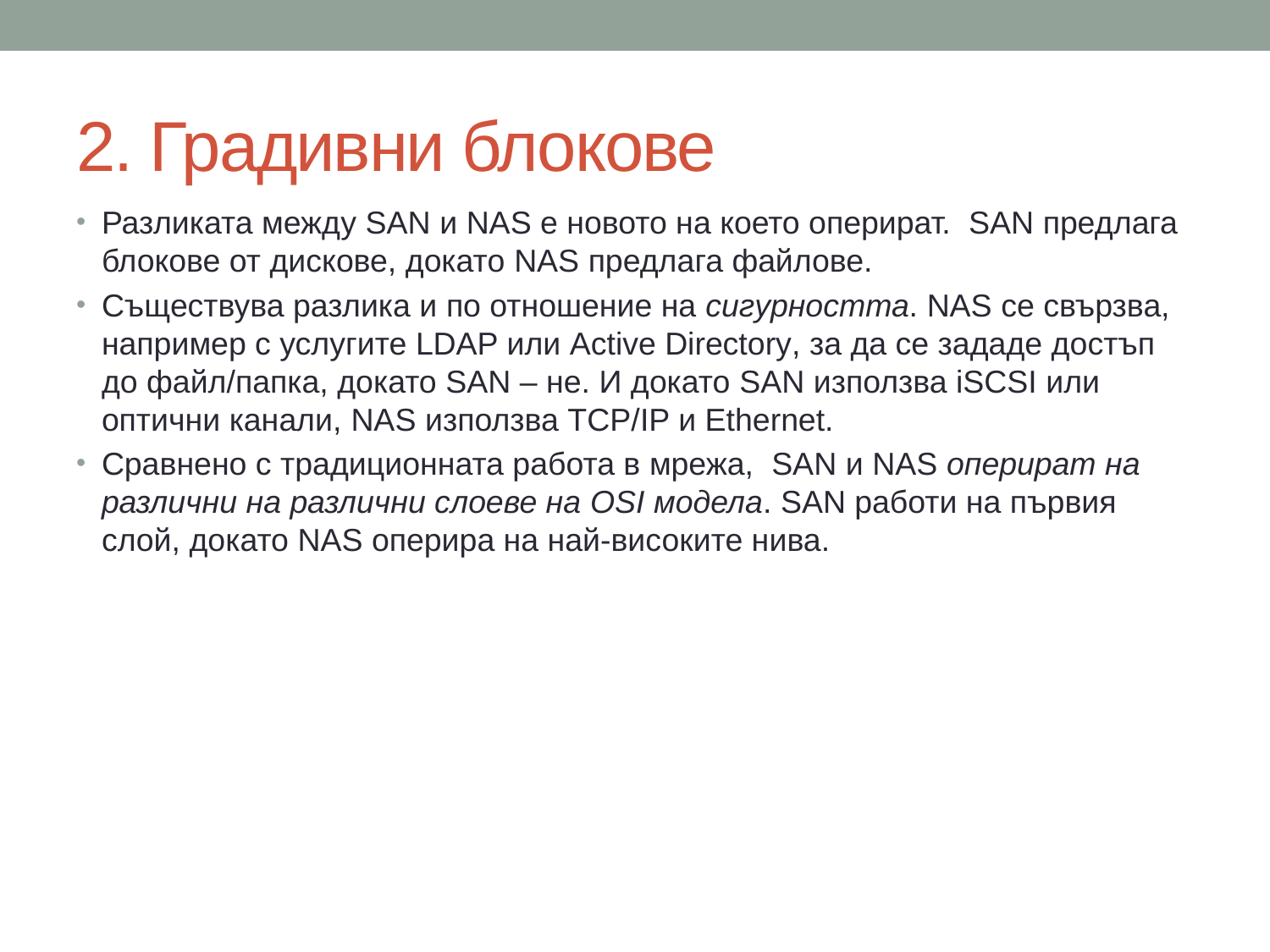

# 2. Градивни блокове
Разликата между SAN и NAS е новото на което оперират.  SAN предлага блокове от дискове, докато NAS предлага файлове.
Съществува разлика и по отношение на сигурността. NAS се свързва, например с услугите LDAP или Active Directory, за да се зададе достъп до файл/папка, докато SAN – не. И докато SAN използва iSCSI или оптични канали, NAS използва TCP/IP и Ethernet.
Сравнено с традиционната работа в мрежа,  SAN и NAS оперират на различни на различни слоеве на OSI модела. SAN работи на първия слой, докато NAS оперира на най-високите нива.